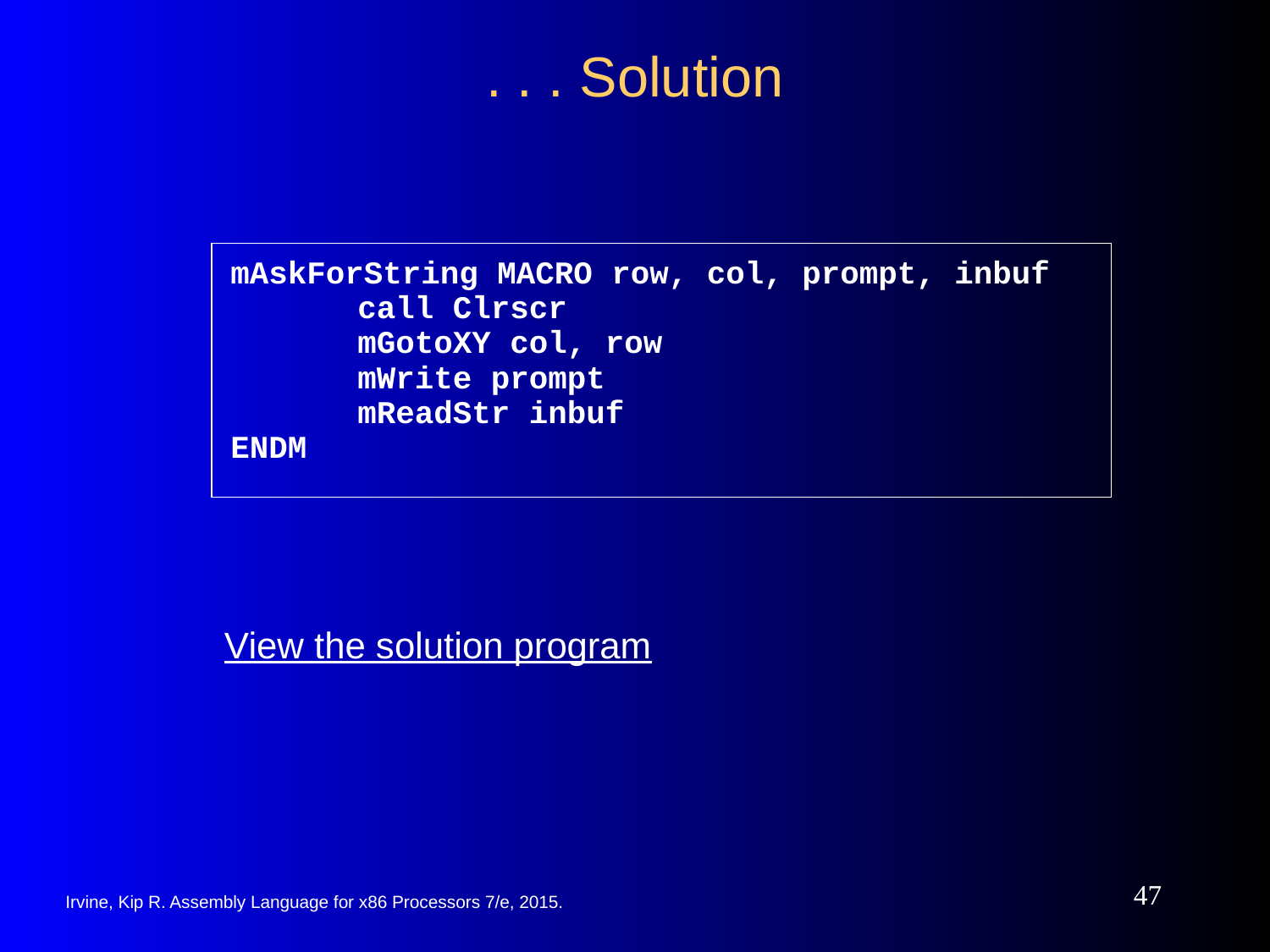

# . . . Solution
mAskForString MACRO row, col, prompt, inbuf
	call Clrscr
	mGotoXY col, row
	mWrite prompt
	mReadStr inbuf
ENDM
View the solution program
47
Irvine, Kip R. Assembly Language for x86 Processors 7/e, 2015.